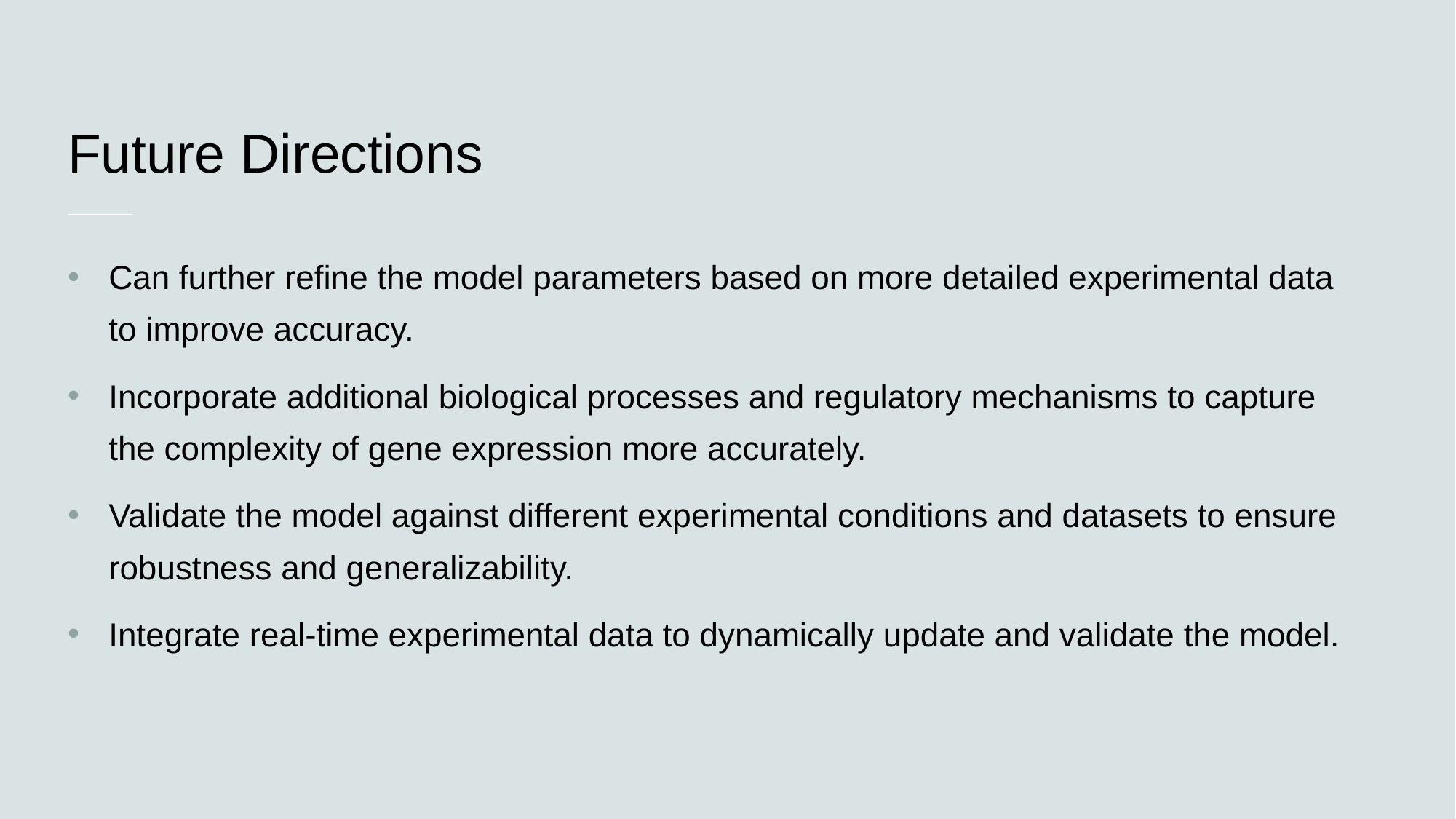

# Future Directions
Can further refine the model parameters based on more detailed experimental data to improve accuracy.
Incorporate additional biological processes and regulatory mechanisms to capture the complexity of gene expression more accurately.
Validate the model against different experimental conditions and datasets to ensure robustness and generalizability.
Integrate real-time experimental data to dynamically update and validate the model.